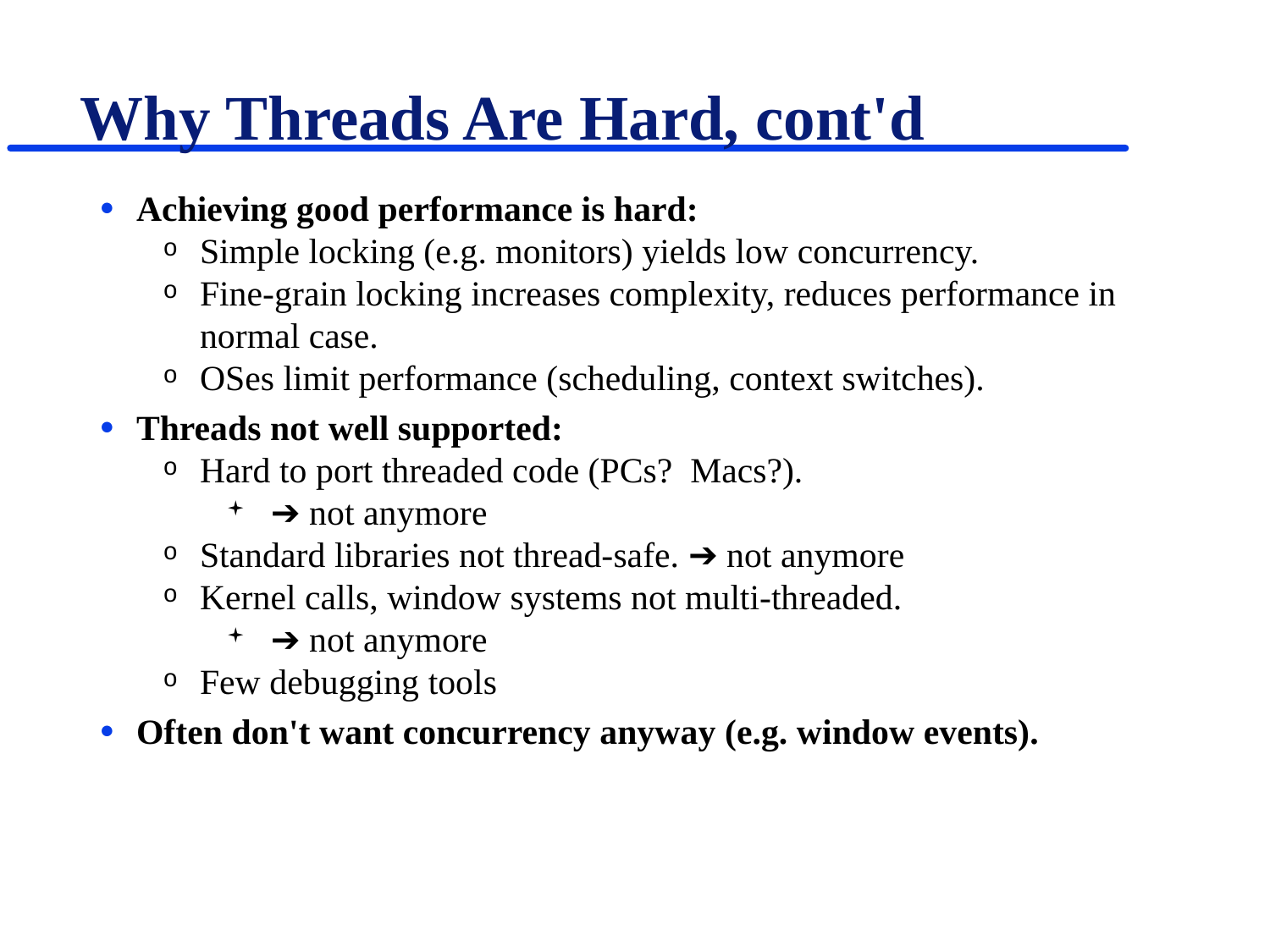

# Why Threads Are Hard, cont'd
Achieving good performance is hard:
Simple locking (e.g. monitors) yields low concurrency.
Fine-grain locking increases complexity, reduces performance in normal case.
OSes limit performance (scheduling, context switches).
Threads not well supported:
Hard to port threaded code (PCs?  Macs?).
➔ not anymore
Standard libraries not thread-safe. ➔ not anymore
Kernel calls, window systems not multi-threaded.
➔ not anymore
Few debugging tools
Often don't want concurrency anyway (e.g. window events).